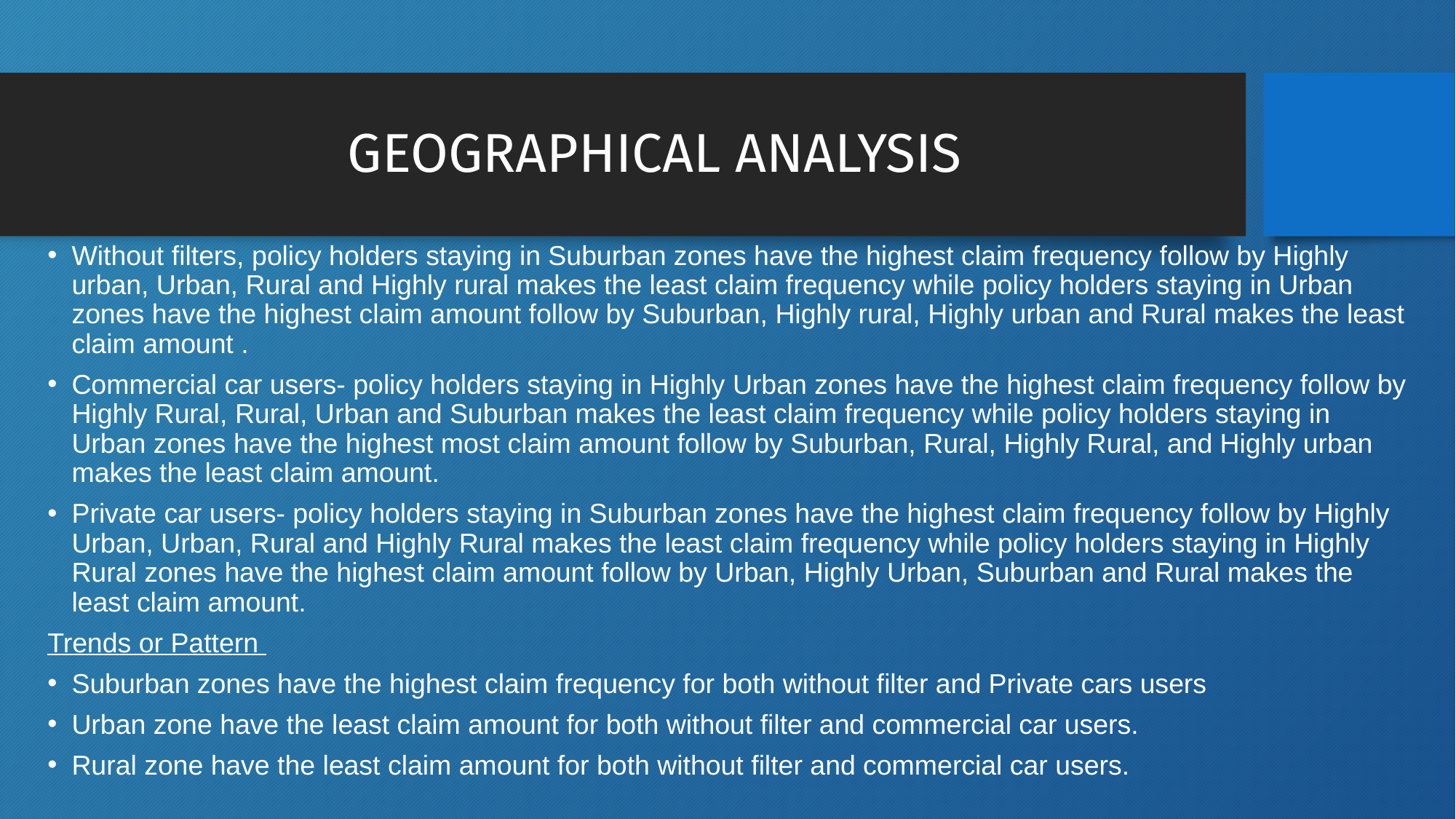

# GEOGRAPHICAL ANALYSIS
Without filters, policy holders staying in Suburban zones have the highest claim frequency follow by Highly urban, Urban, Rural and Highly rural makes the least claim frequency while policy holders staying in Urban zones have the highest claim amount follow by Suburban, Highly rural, Highly urban and Rural makes the least claim amount .
Commercial car users- policy holders staying in Highly Urban zones have the highest claim frequency follow by Highly Rural, Rural, Urban and Suburban makes the least claim frequency while policy holders staying in Urban zones have the highest most claim amount follow by Suburban, Rural, Highly Rural, and Highly urban makes the least claim amount.
Private car users- policy holders staying in Suburban zones have the highest claim frequency follow by Highly Urban, Urban, Rural and Highly Rural makes the least claim frequency while policy holders staying in Highly Rural zones have the highest claim amount follow by Urban, Highly Urban, Suburban and Rural makes the least claim amount.
Trends or Pattern
Suburban zones have the highest claim frequency for both without filter and Private cars users
Urban zone have the least claim amount for both without filter and commercial car users.
Rural zone have the least claim amount for both without filter and commercial car users.